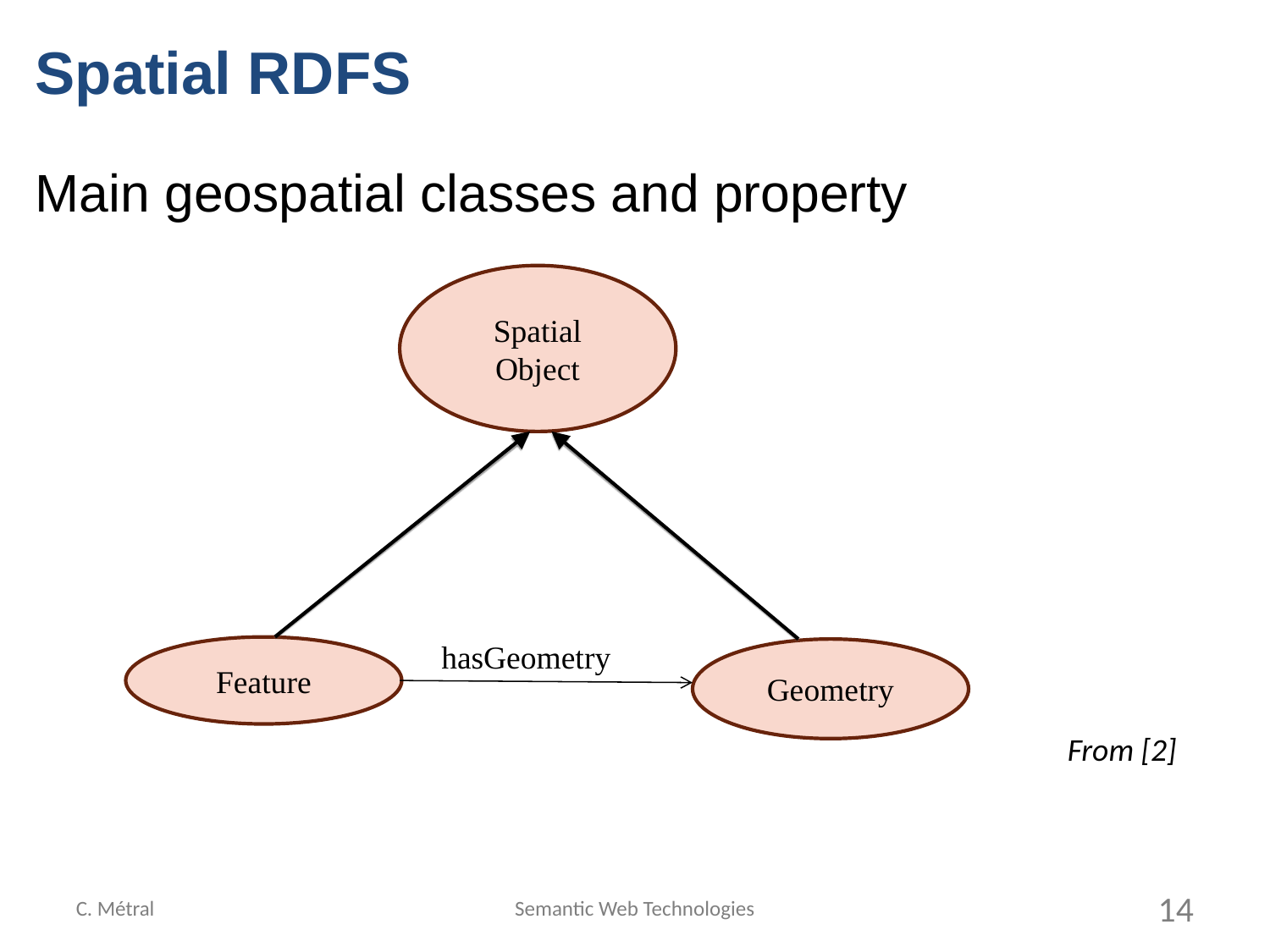

Spatial RDFS
Main geospatial classes and property
Spatial Object

hasGeometry
Feature
Geometry
From [2]
C. Métral
Semantic Web Technologies
14